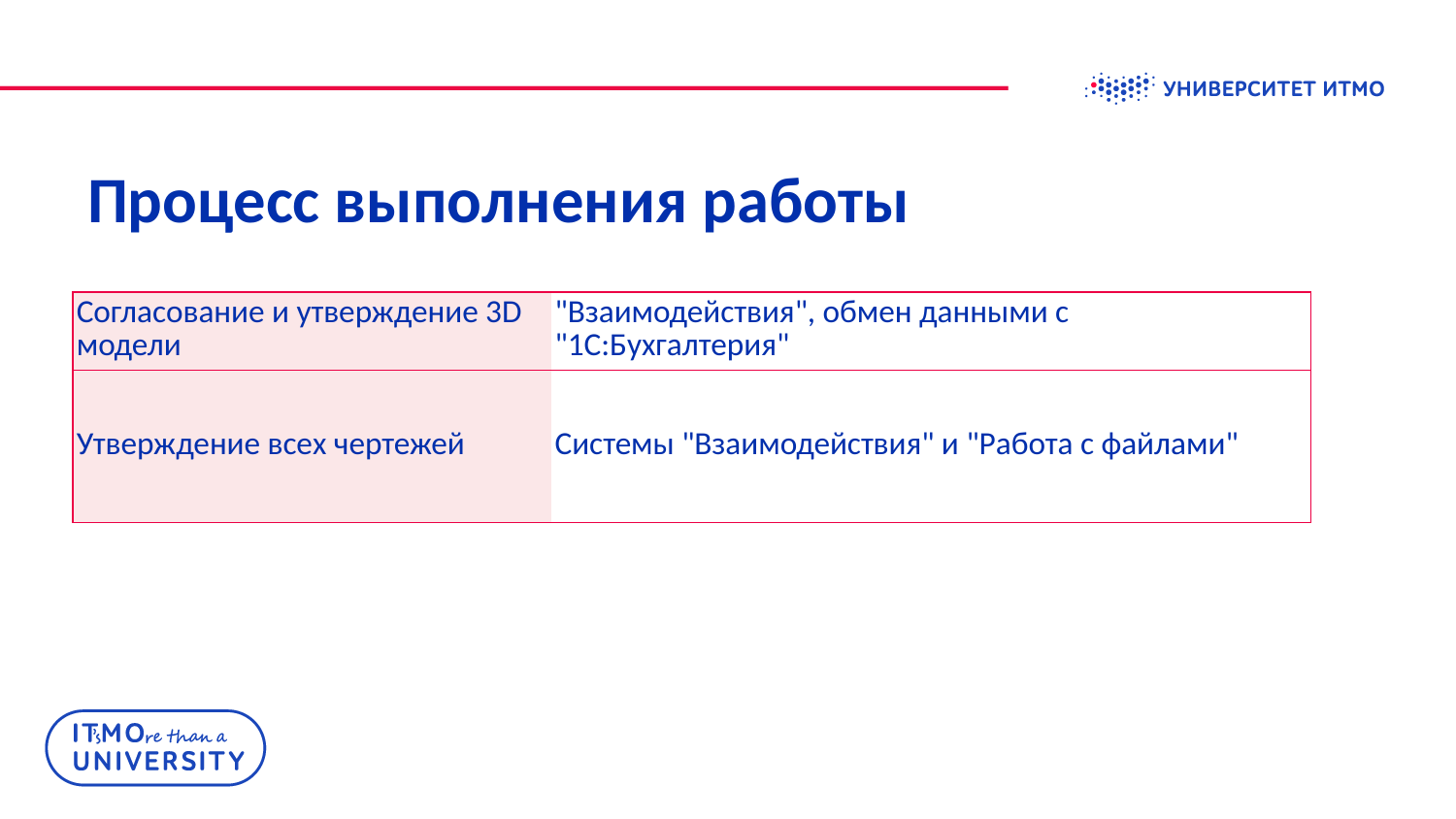

# Процесс выполнения работы
| Согласование и утверждение 3D модели | "Взаимодействия", обмен данными с "1C:Бухгалтерия" |
| --- | --- |
| Утверждение всех чертежей | Системы "Взаимодействия" и "Работа с файлами" |